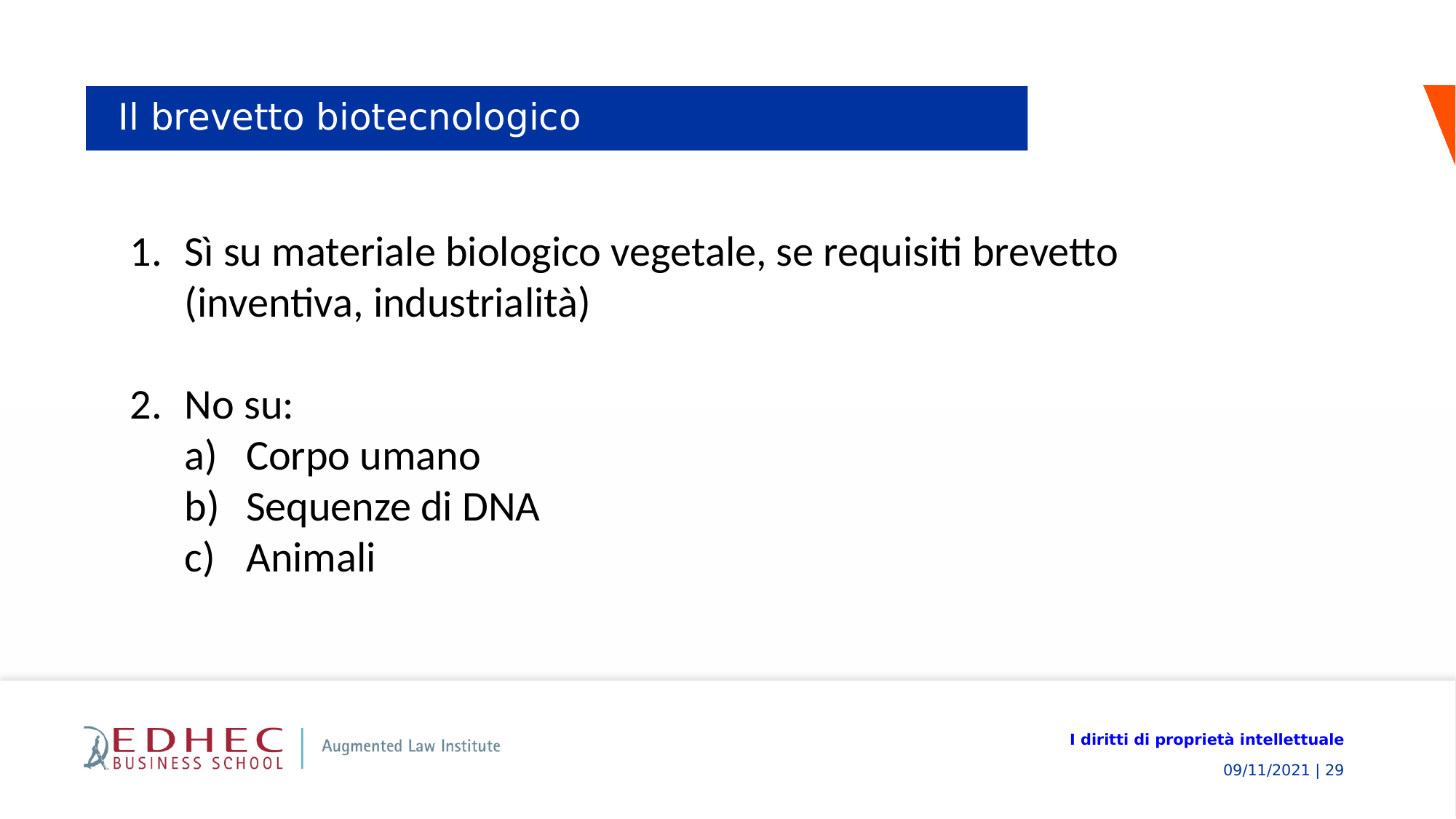

# Il brevetto biotecnologico
Sì su materiale biologico vegetale, se requisiti brevetto (inventiva, industrialità)

No su:
Corpo umano
Sequenze di DNA
Animali
I diritti di proprietà intellettuale
 09/11/2021 | 29